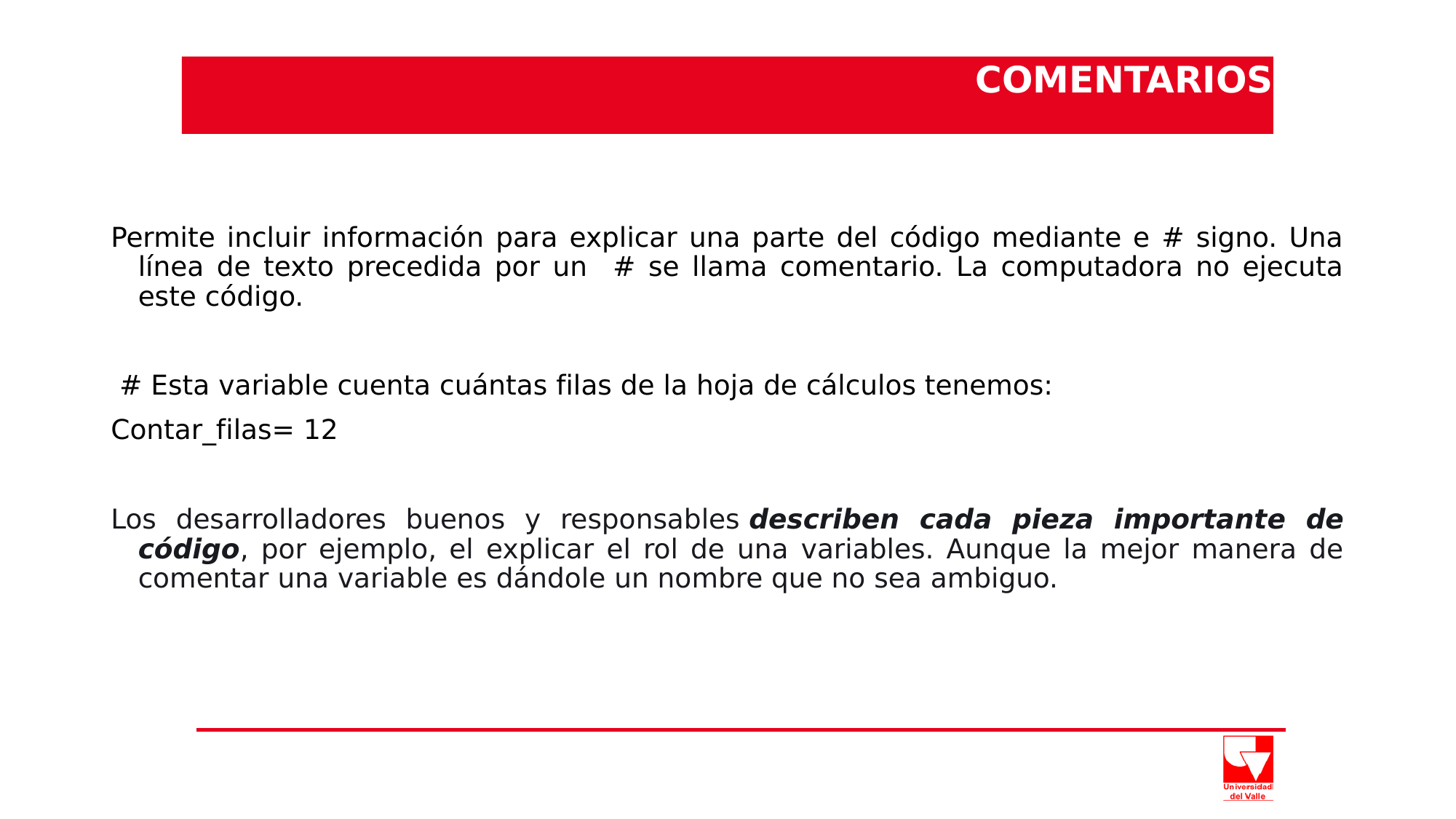

COMENTARIOS
# Permite incluir información para explicar una parte del código mediante e # signo. Una línea de texto precedida por un  # se llama comentario. La computadora no ejecuta este código.

 # Esta variable cuenta cuántas filas de la hoja de cálculos tenemos:
Contar_filas= 12

Los desarrolladores buenos y responsables describen cada pieza importante de código, por ejemplo, el explicar el rol de una variables. Aunque la mejor manera de comentar una variable es dándole un nombre que no sea ambiguo.